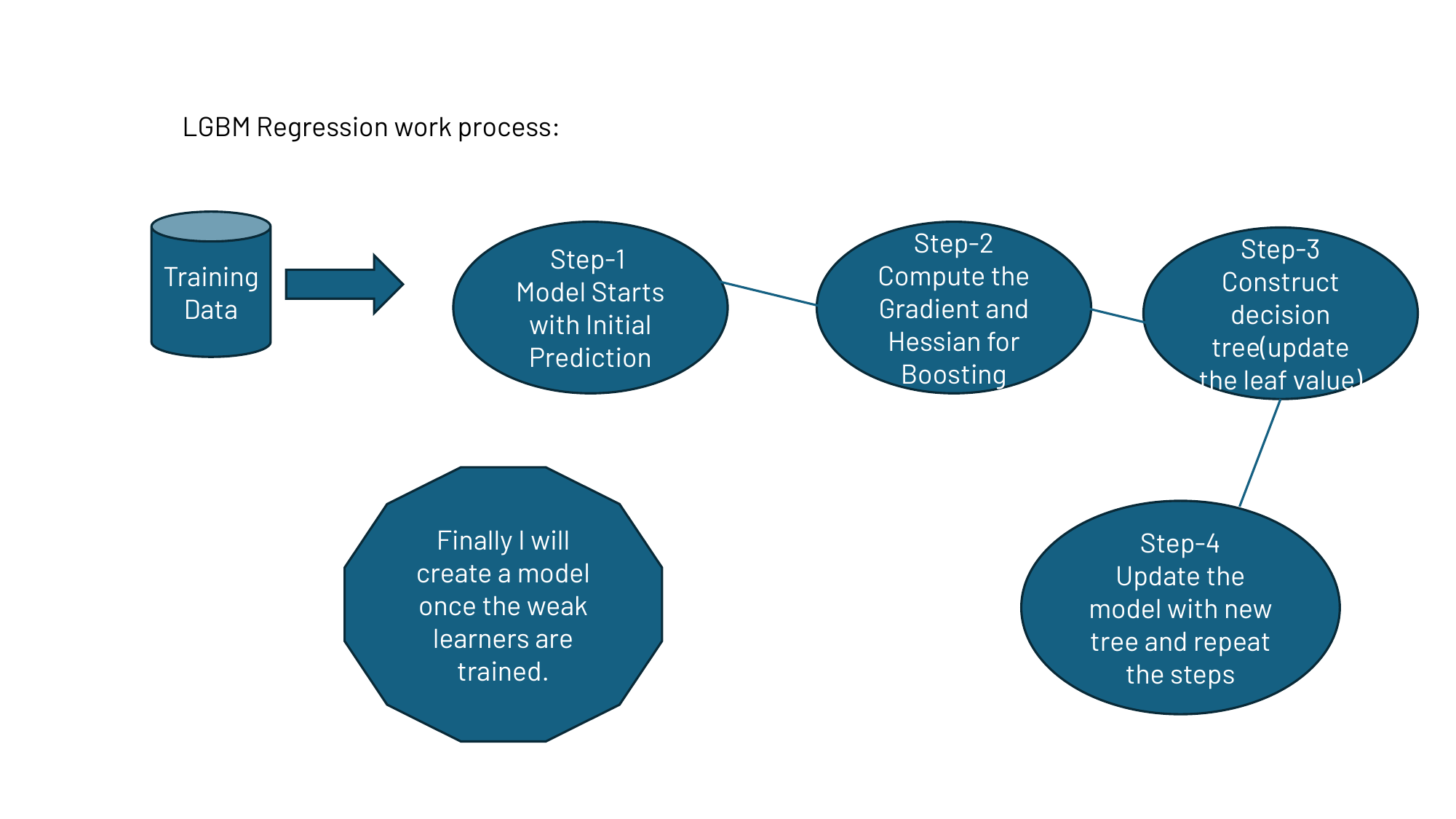

LGBM Regression work process:
Training Data
Step-1
Model Starts with Initial Prediction
Step-2
Compute the Gradient and Hessian for Boosting
Step-3
Construct decision tree(update the leaf value)

Finally I will create a model once the weak learners are trained.
Step-4
Update the model with new tree and repeat the steps